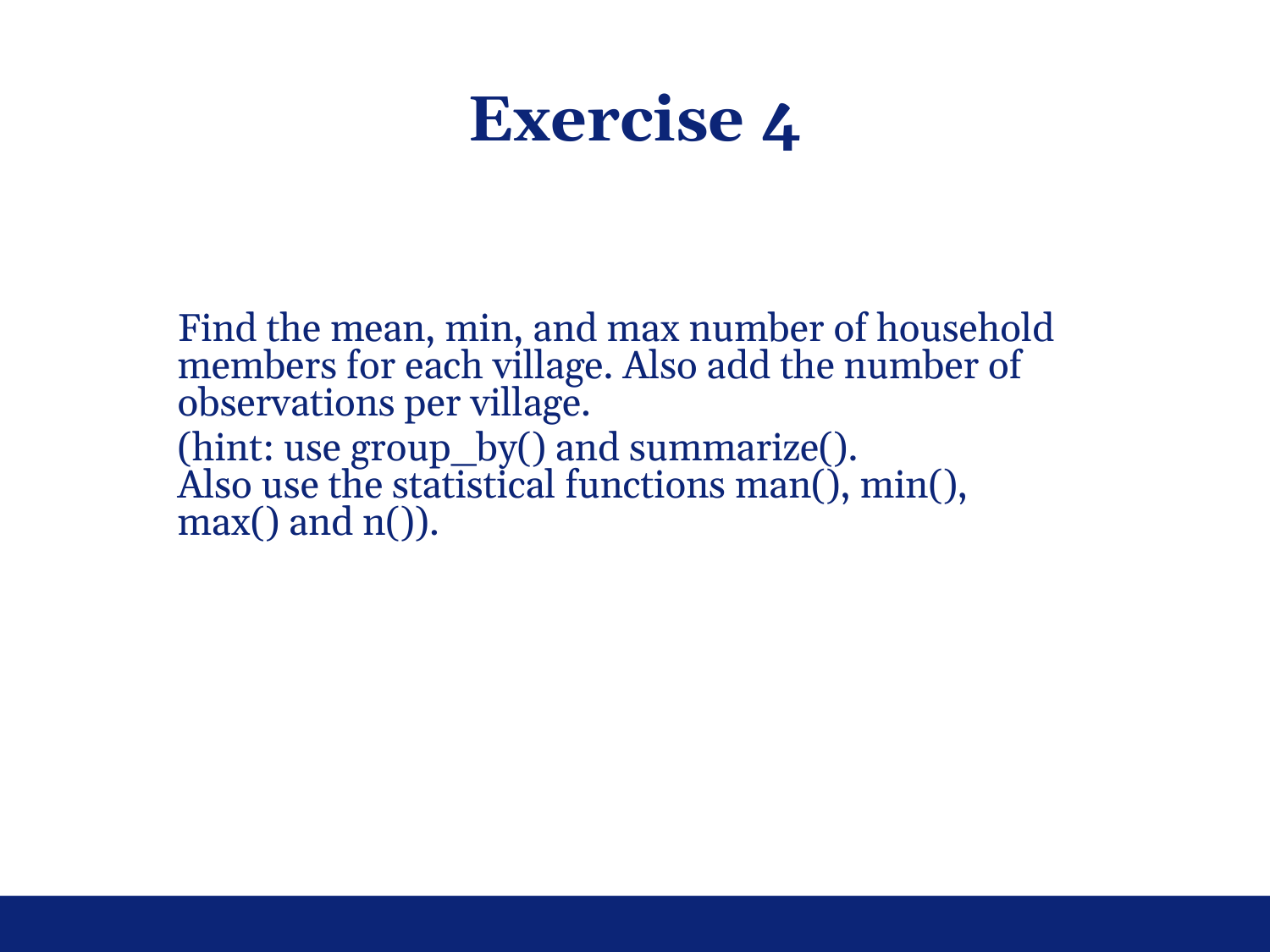

Exercise 4

Find the mean, min, and max number of household members for each village. Also add the number of observations per village.
(hint: use group_by() and summarize().
Also use the statistical functions man(), min(), max() and n()).